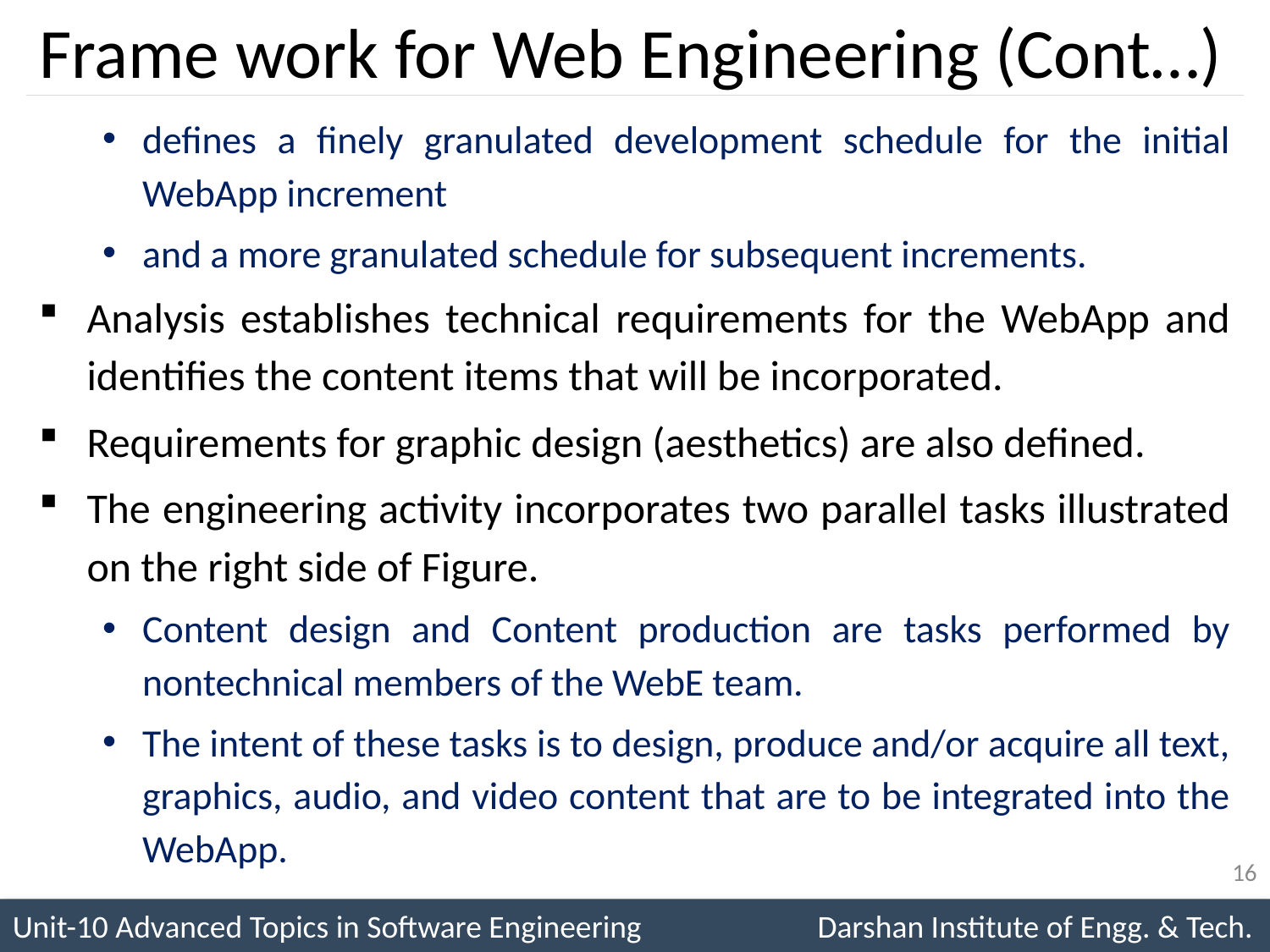

# Frame work for Web Engineering (Cont…)
defines a finely granulated development schedule for the initial WebApp increment
and a more granulated schedule for subsequent increments.
Analysis establishes technical requirements for the WebApp and identifies the content items that will be incorporated.
Requirements for graphic design (aesthetics) are also defined.
The engineering activity incorporates two parallel tasks illustrated on the right side of Figure.
Content design and Content production are tasks performed by nontechnical members of the WebE team.
The intent of these tasks is to design, produce and/or acquire all text, graphics, audio, and video content that are to be integrated into the WebApp.
16